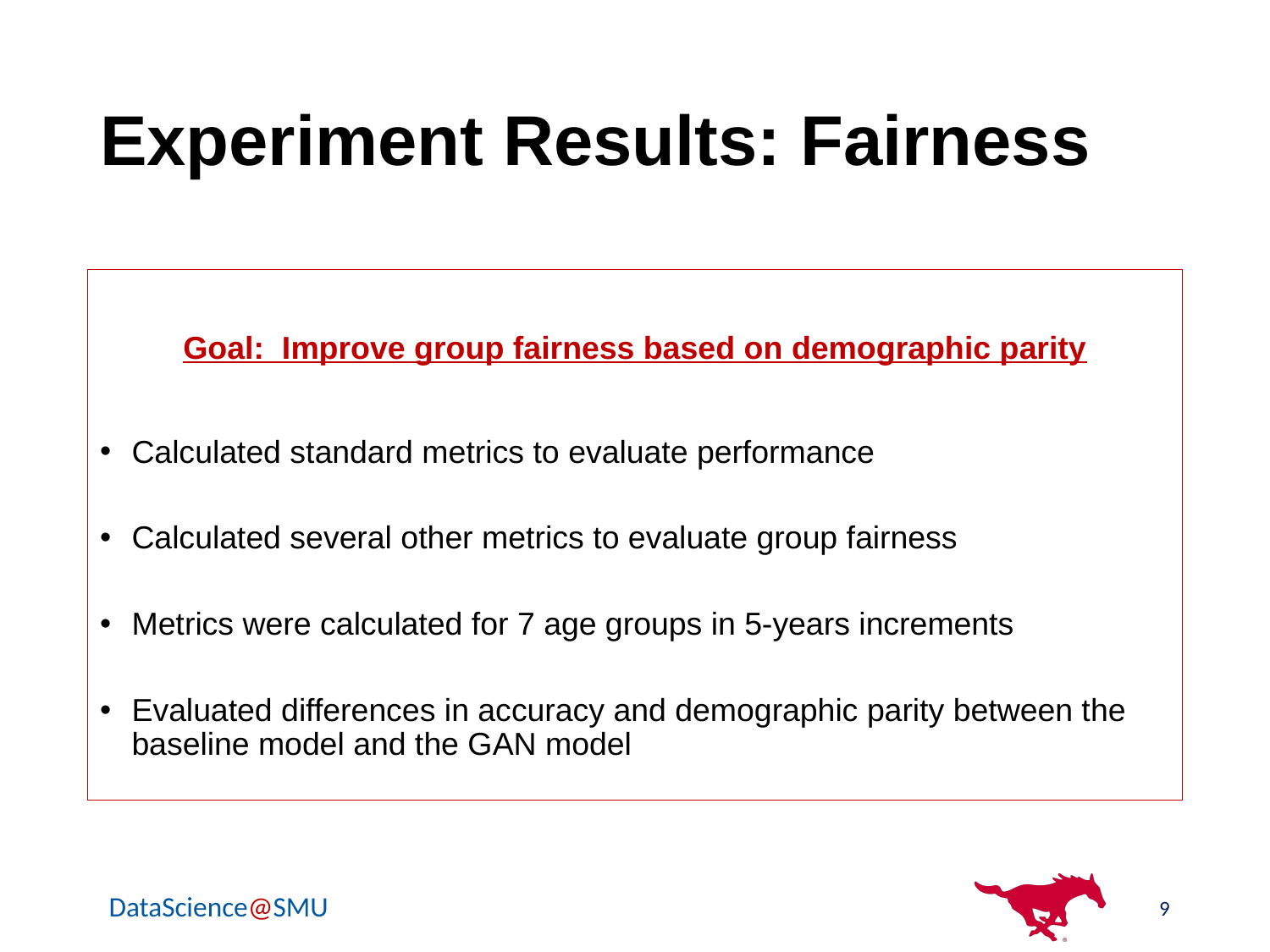

# Experiment Results: Fairness

Goal:  Improve group fairness based on demographic parity

Calculated standard metrics to evaluate performance
Calculated several other metrics to evaluate group fairness
Metrics were calculated for 7 age groups in 5-years increments
Evaluated differences in accuracy and demographic parity between the baseline model and the GAN model
9